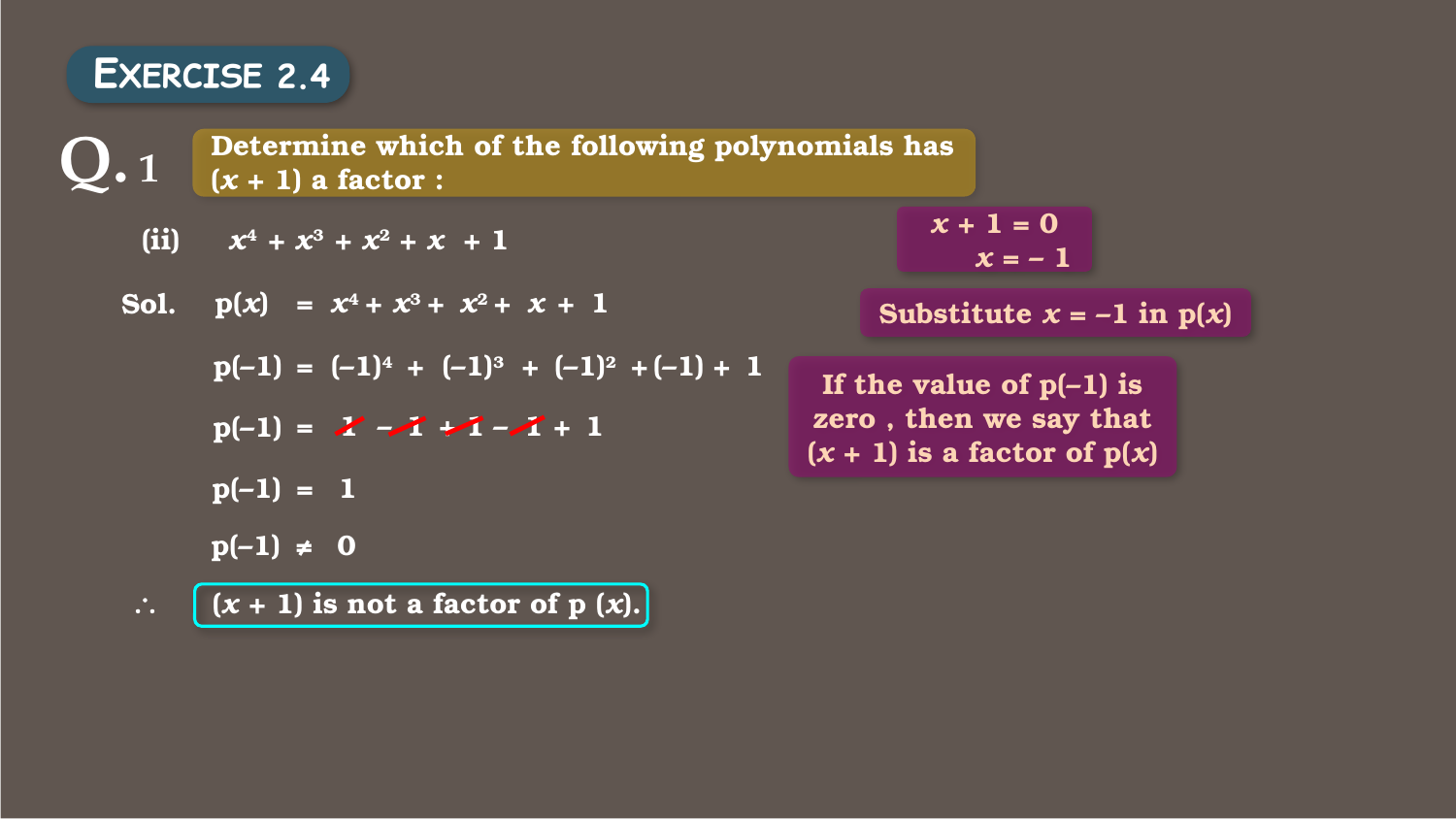

EXERCISE 2.4

Q. 1
Determine which of the following polynomials has

(x + 1) a factor :
x + 1 = 0
      x = – 1
(ii)     x4  + x3  + x2 + x  + 1
p(x)
=
  x4
+
  x3
+
x2
+
x
+
1
Sol.
Substitute x = –1 in p(x)
  p(–1)
=
(–1)4
+
  (–1)3
+
(–1)2
+
(–1)
+
1
If the value of p(–1) is zero , then we say that (x + 1) is a factor of p(x)
1
–
1
+ 1
–
1
+
1
=
  p(–1)
  p(–1)
=
1
  p(–1)
≠
0
∴
(x + 1) is not a factor of p (x).